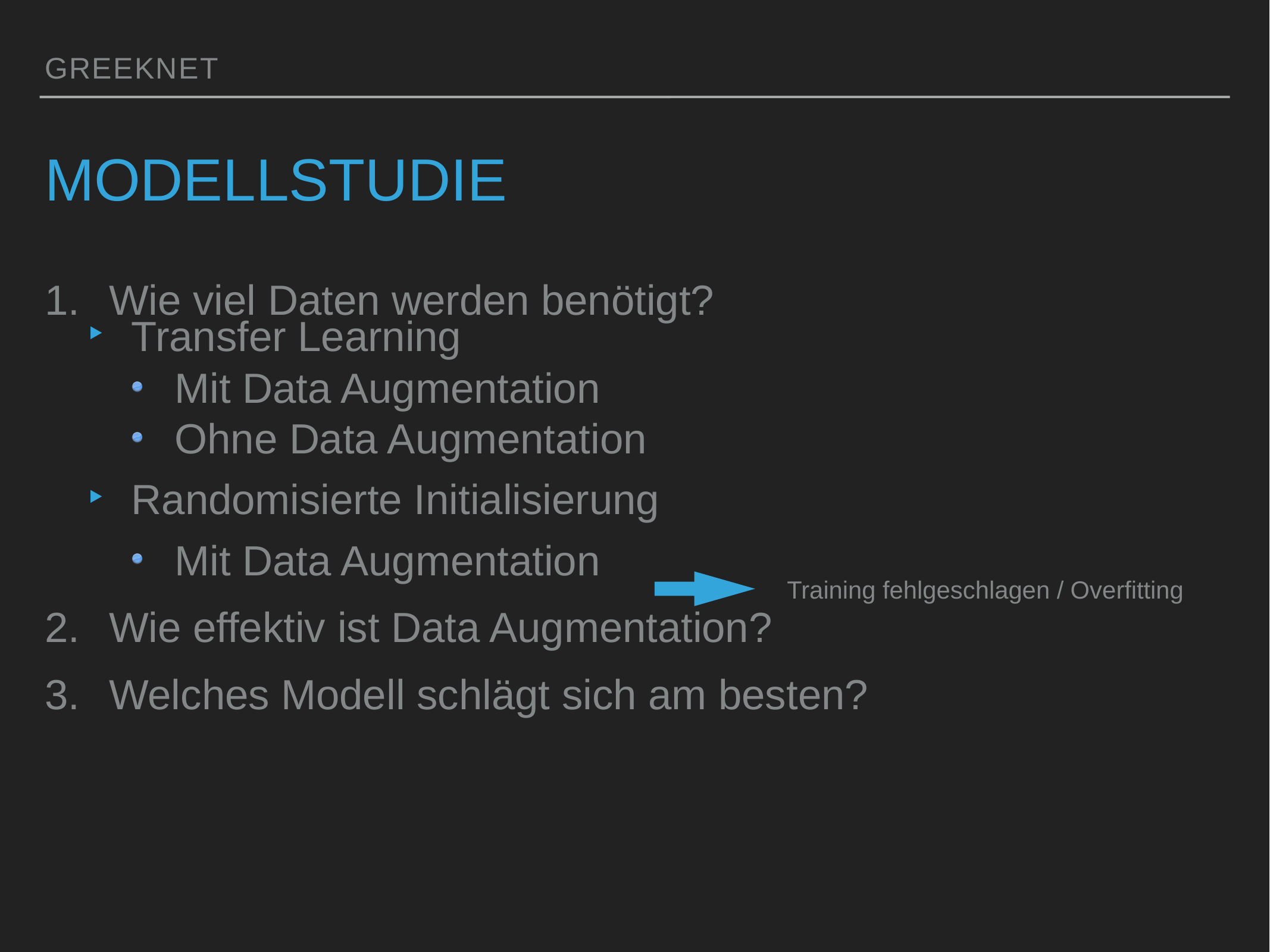

GreekNet
# Modellstudie
Wie viel Daten werden benötigt?
Transfer Learning
Mit Data Augmentation
Ohne Data Augmentation
Randomisierte Initialisierung
Mit Data Augmentation
Wie effektiv ist Data Augmentation?
Welches Modell schlägt sich am besten?
Training fehlgeschlagen / Overfitting